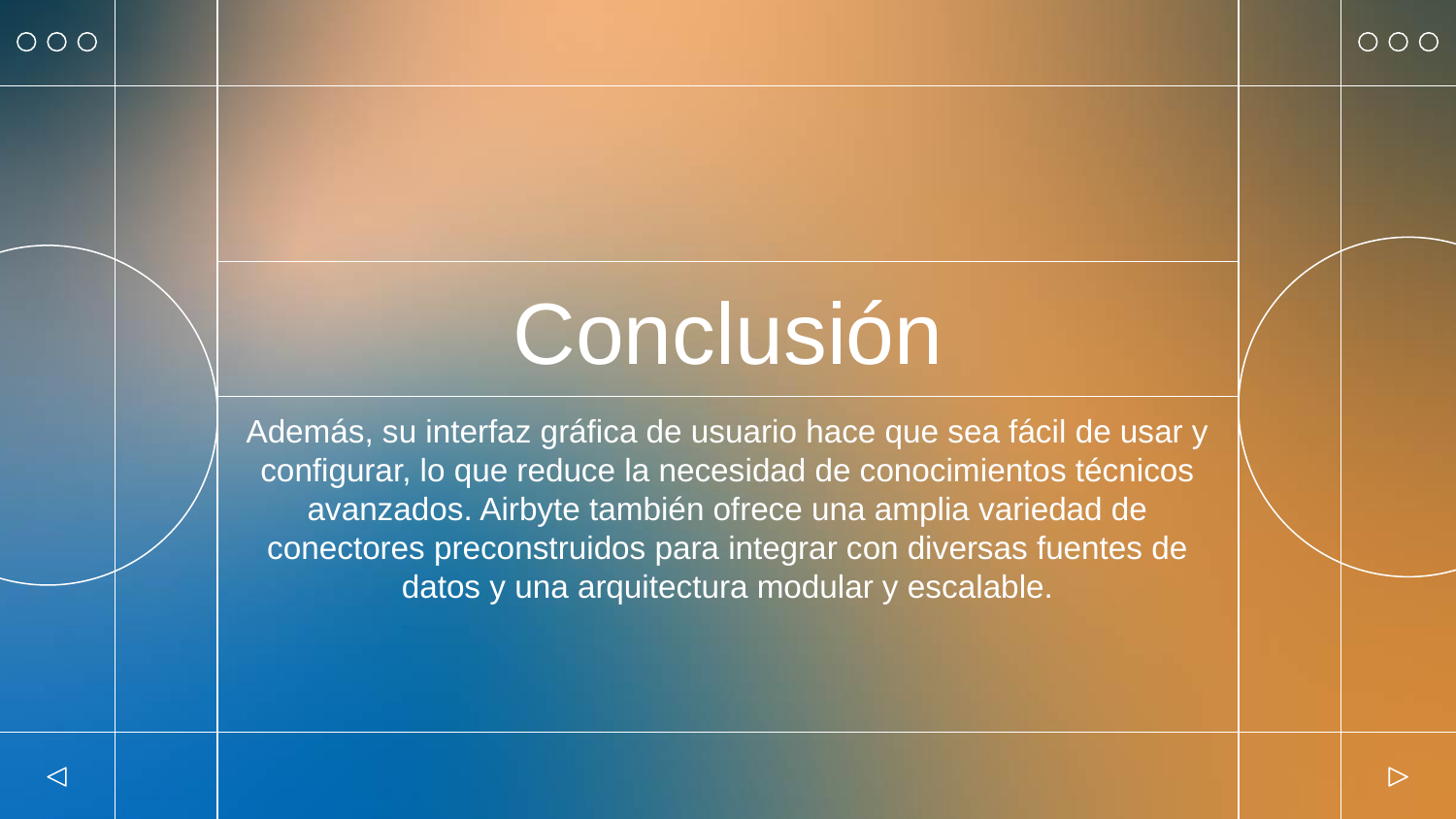

# Conclusión
Además, su interfaz gráfica de usuario hace que sea fácil de usar y configurar, lo que reduce la necesidad de conocimientos técnicos avanzados. Airbyte también ofrece una amplia variedad de conectores preconstruidos para integrar con diversas fuentes de datos y una arquitectura modular y escalable.